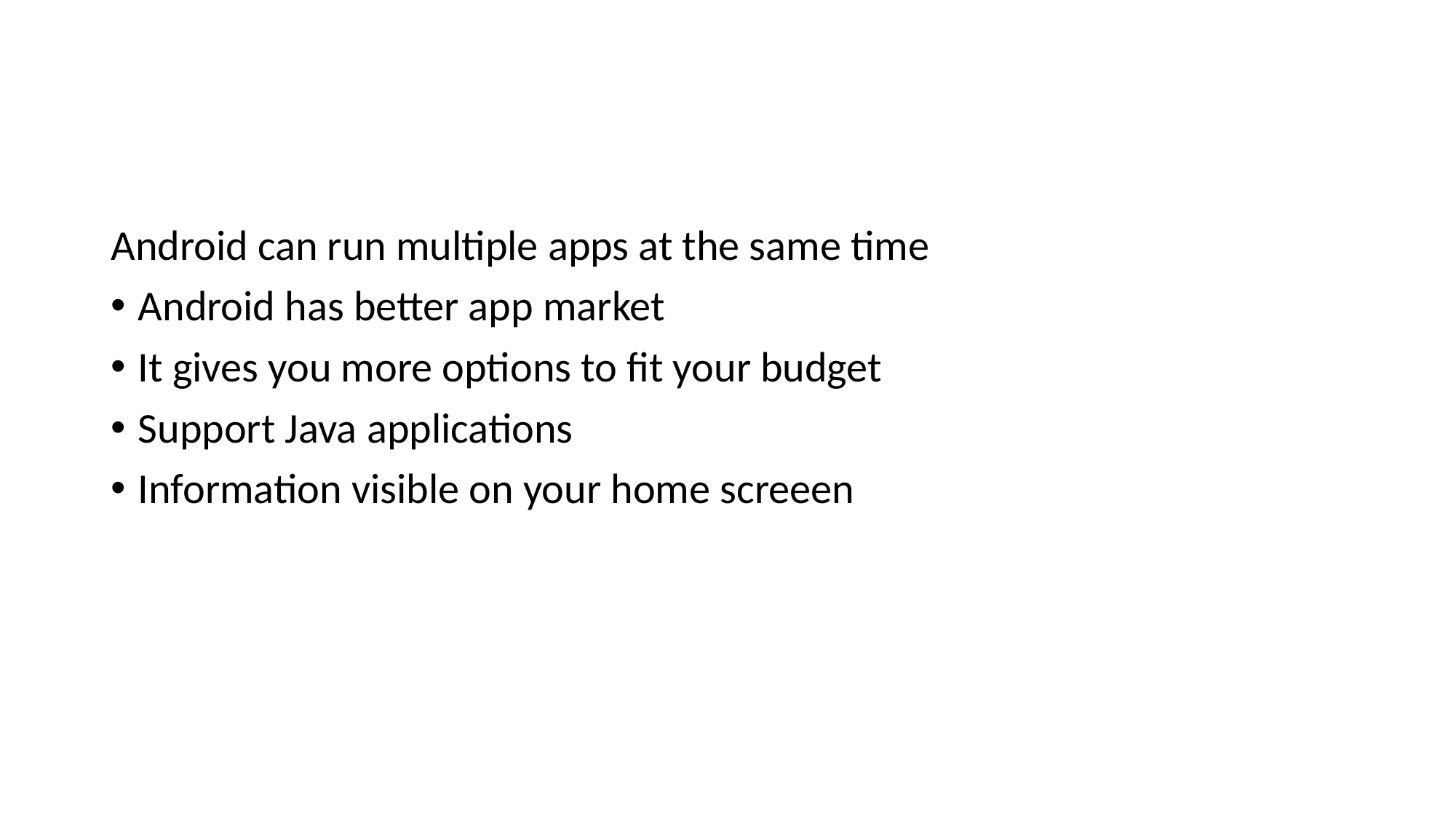

Android can run multiple apps at the same time
Android has better app market
It gives you more options to fit your budget
Support Java applications
Information visible on your home screeen